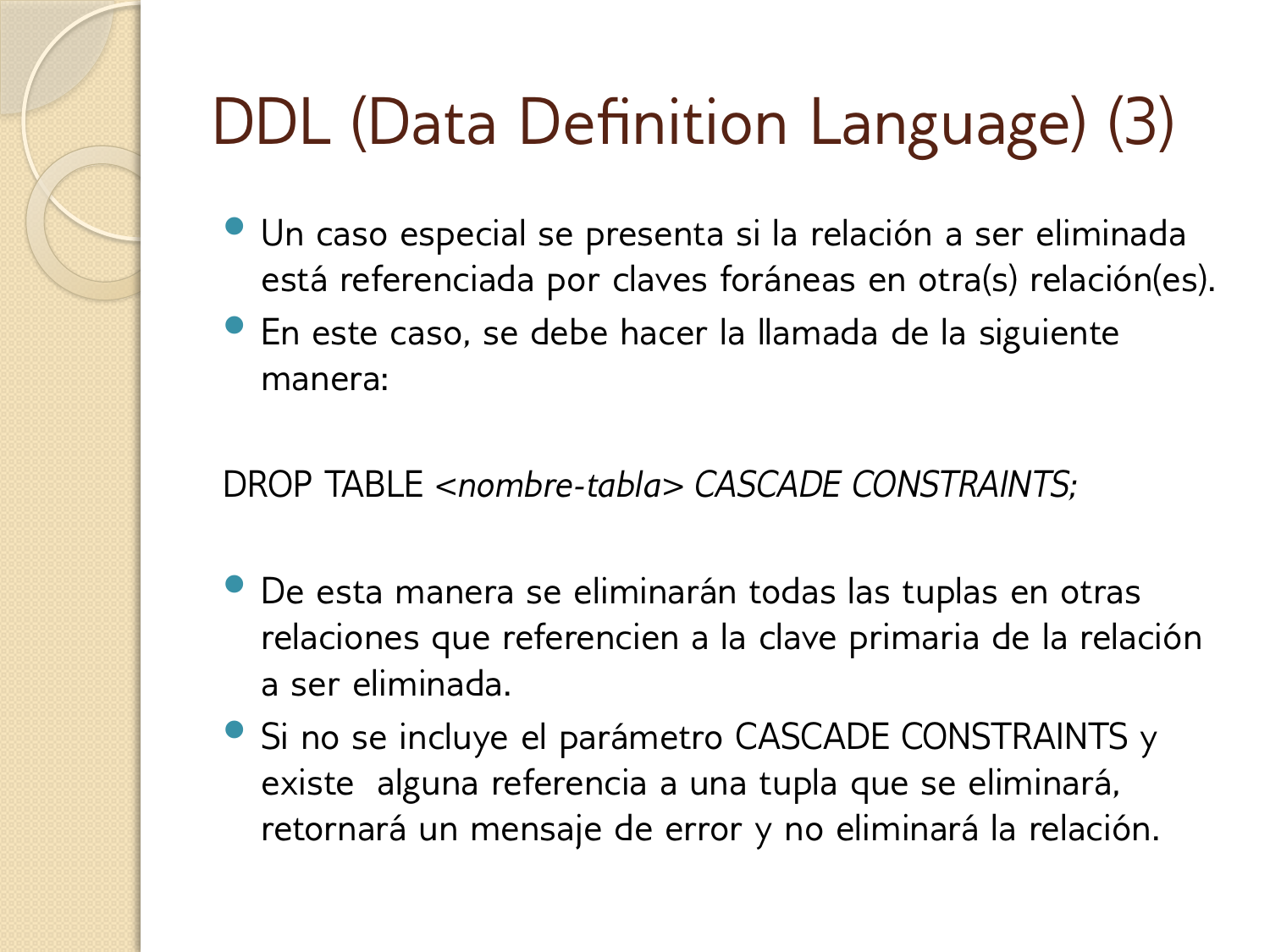

# DDL (Data Definition Language) (3)
Un caso especial se presenta si la relación a ser eliminada está referenciada por claves foráneas en otra(s) relación(es).
En este caso, se debe hacer la llamada de la siguiente manera:

DROP TABLE <nombre-tabla> CASCADE CONSTRAINTS;

De esta manera se eliminarán todas las tuplas en otras relaciones que referencien a la clave primaria de la relación a ser eliminada.
Si no se incluye el parámetro CASCADE CONSTRAINTS y existe  alguna referencia a una tupla que se eliminará, retornará un mensaje de error y no eliminará la relación.